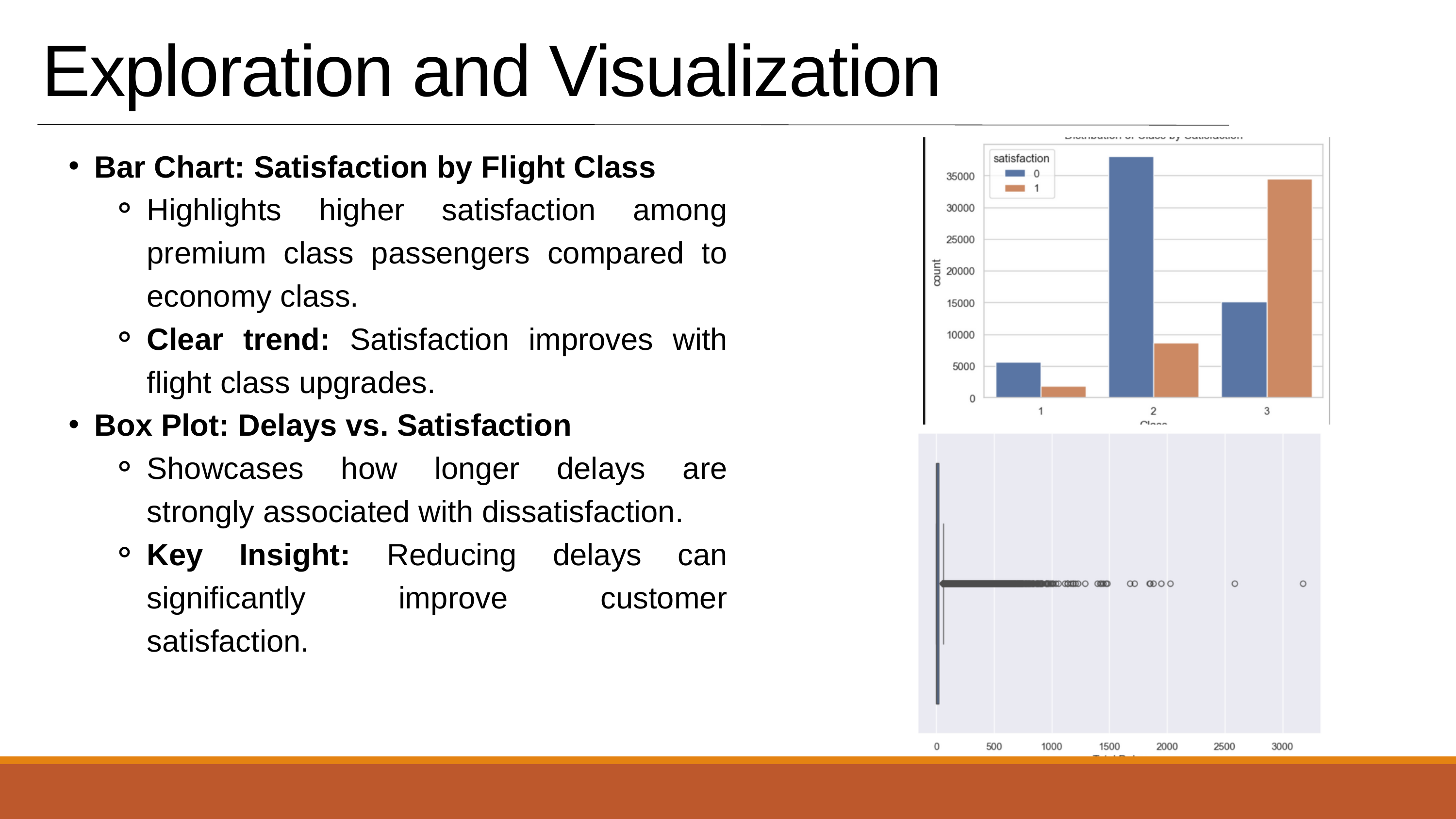

Exploration and Visualization

Bar Chart: Satisfaction by Flight Class
Highlights higher satisfaction among premium class passengers compared to economy class.
Clear trend: Satisfaction improves with flight class upgrades.
Box Plot: Delays vs. Satisfaction
Showcases how longer delays are strongly associated with dissatisfaction.
Key Insight: Reducing delays can significantly improve customer satisfaction.